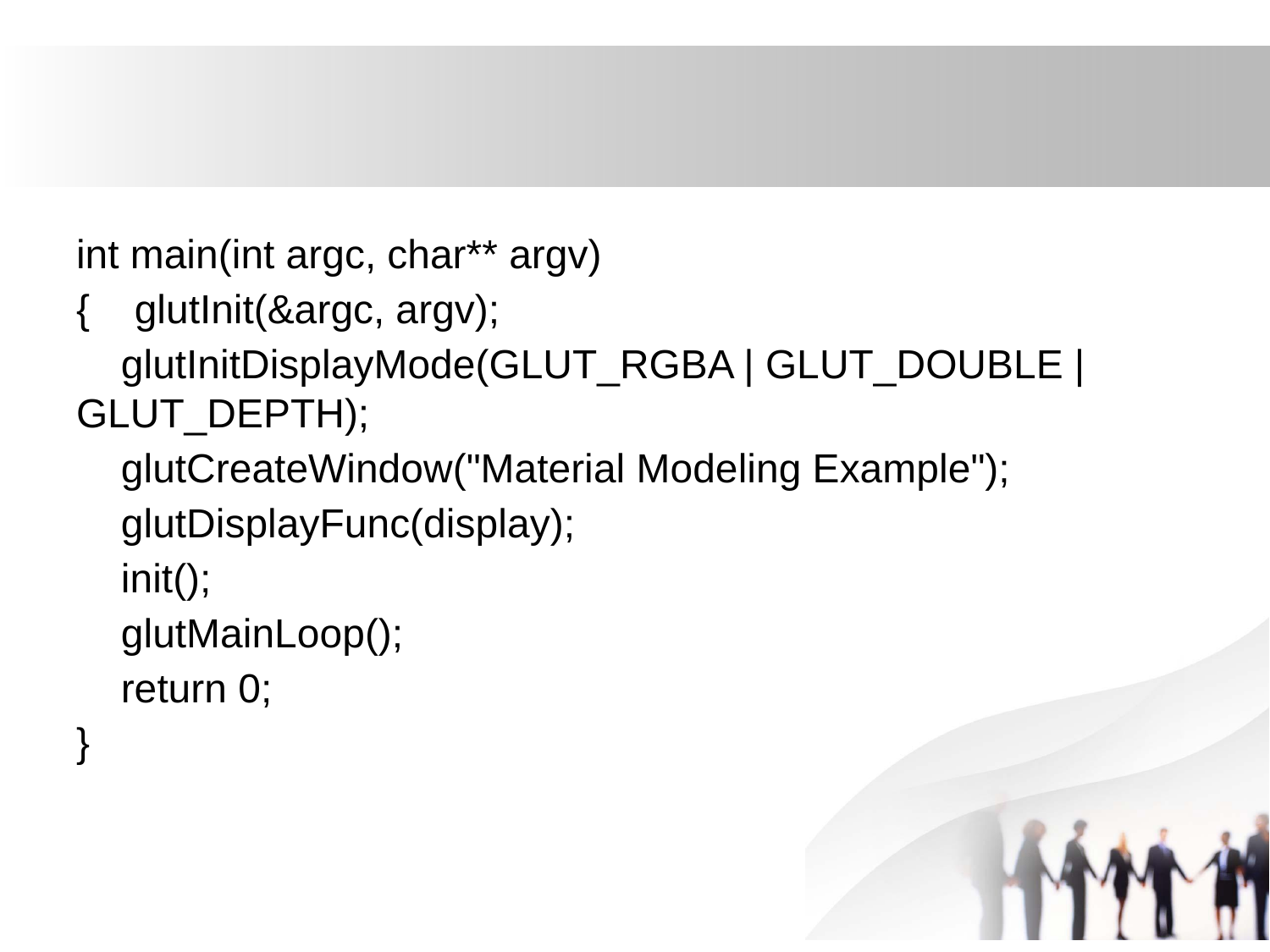

#
int main(int argc, char** argv)
{    glutInit(&argc, argv);
    glutInitDisplayMode(GLUT_RGBA | GLUT_DOUBLE | GLUT_DEPTH);
    glutCreateWindow("Material Modeling Example");
    glutDisplayFunc(display);
    init();
    glutMainLoop();
    return 0;
}